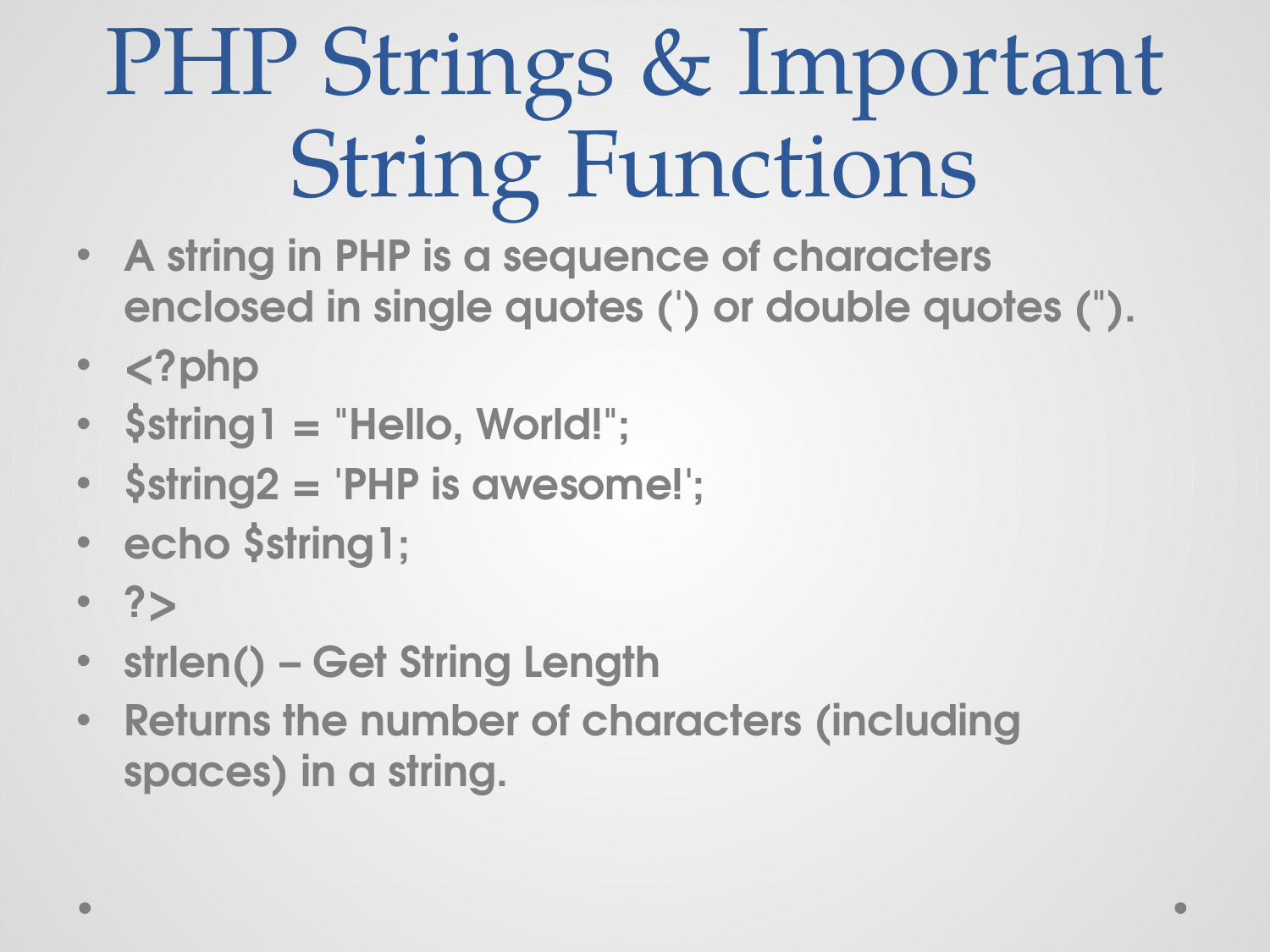

# PHP Strings & Important String Functions
A string in PHP is a sequence of characters enclosed in single quotes (') or double quotes (").
<?php
$string1 = "Hello, World!";
$string2 = 'PHP is awesome!';
echo $string1;
?>
strlen() – Get String Length
Returns the number of characters (including spaces) in a string.